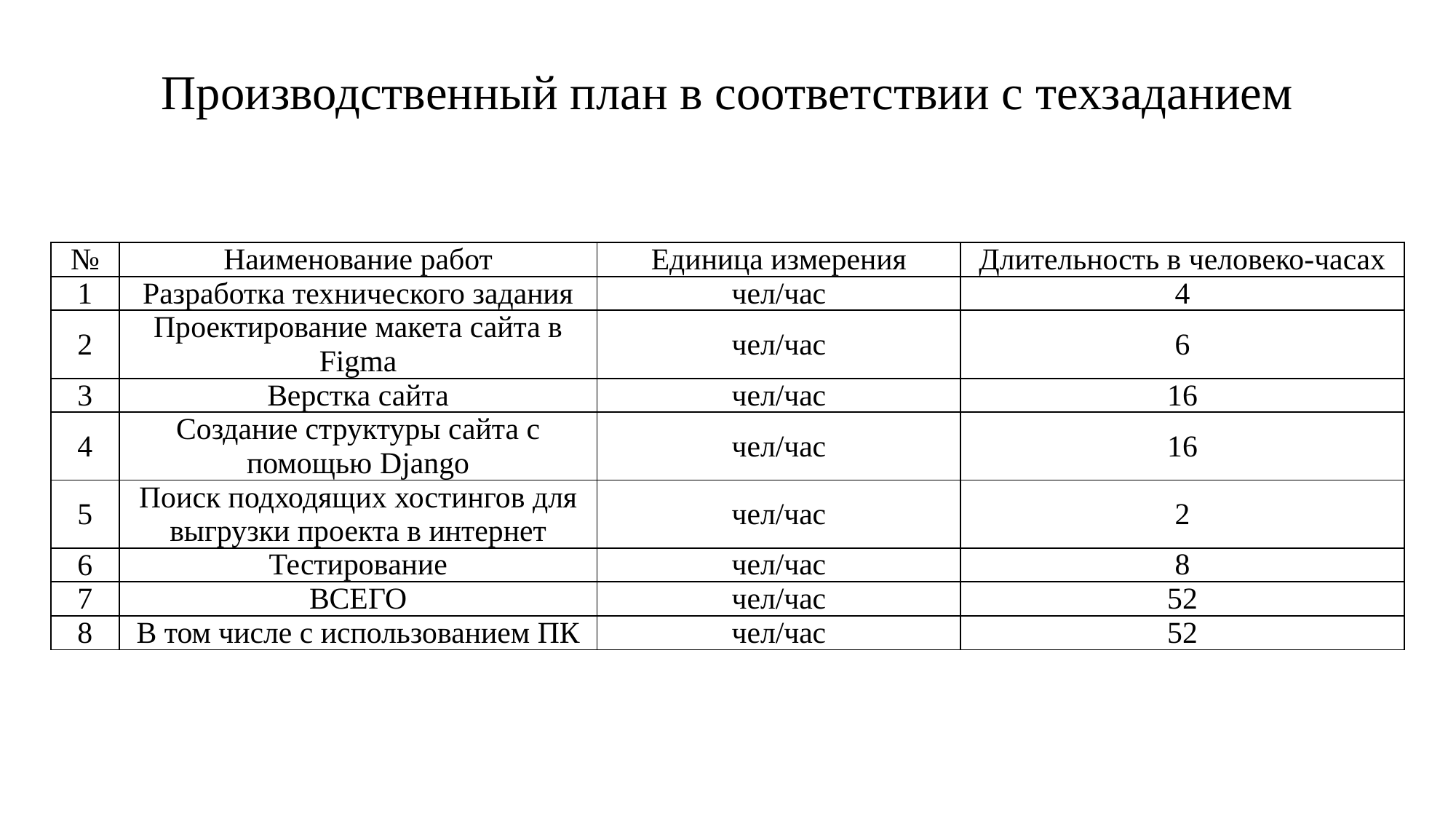

# Производственный план в соответствии с техзаданием
| № | Наименование работ | Единица измерения | Длительность в человеко-часах |
| --- | --- | --- | --- |
| 1 | Разработка технического задания | чел/час | 4 |
| 2 | Проектирование макета сайта в Figma | чел/час | 6 |
| 3 | Верстка сайта | чел/час | 16 |
| 4 | Создание структуры сайта с помощью Django | чел/час | 16 |
| 5 | Поиск подходящих хостингов для выгрузки проекта в интернет | чел/час | 2 |
| 6 | Тестирование | чел/час | 8 |
| 7 | ВСЕГО | чел/час | 52 |
| 8 | В том числе с использованием ПК | чел/час | 52 |